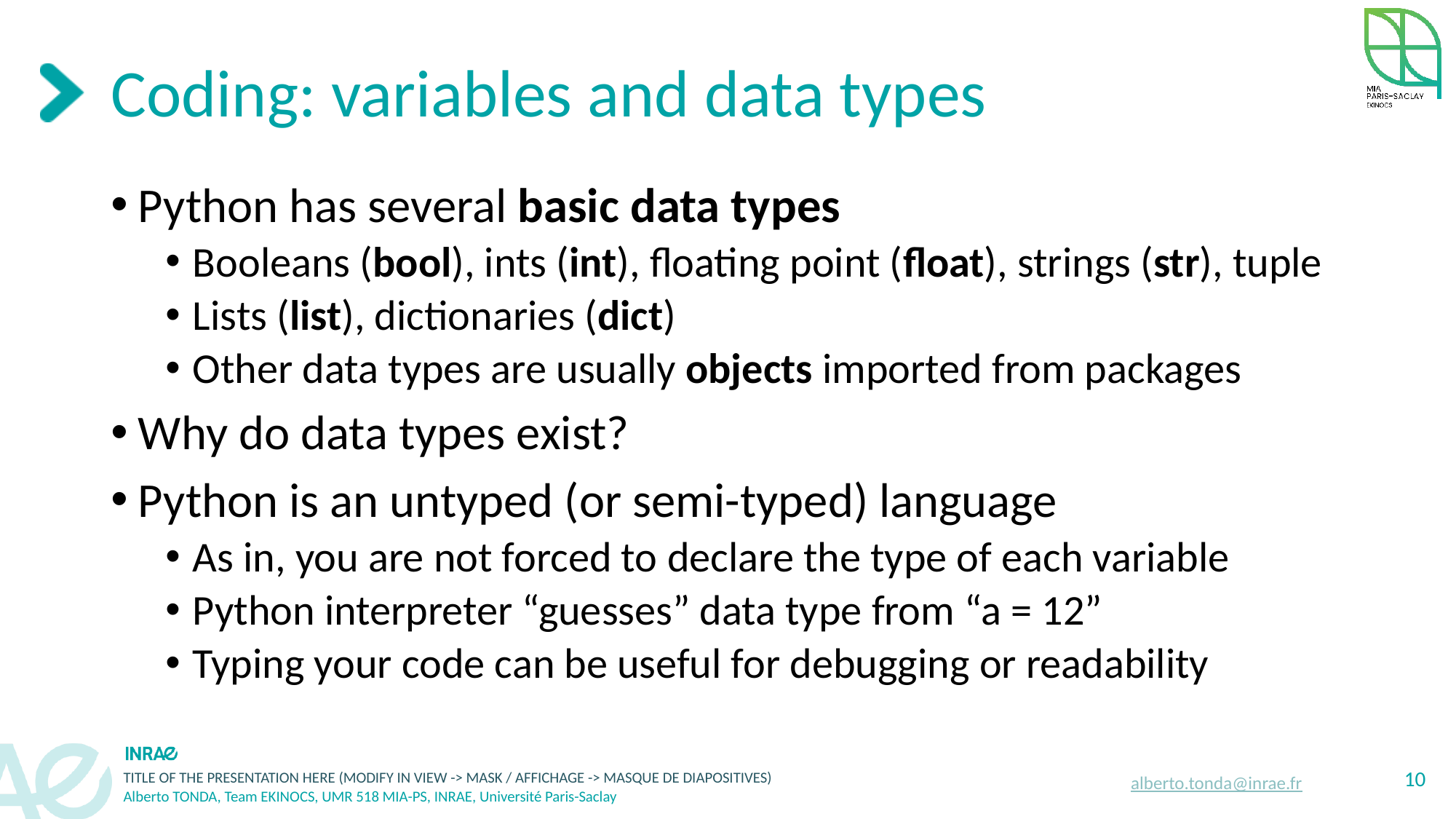

# Coding: variables and data types
Python has several basic data types
Booleans (bool), ints (int), floating point (float), strings (str), tuple
Lists (list), dictionaries (dict)
Other data types are usually objects imported from packages
Why do data types exist?
Python is an untyped (or semi-typed) language
As in, you are not forced to declare the type of each variable
Python interpreter “guesses” data type from “a = 12”
Typing your code can be useful for debugging or readability
10
alberto.tonda@inrae.fr